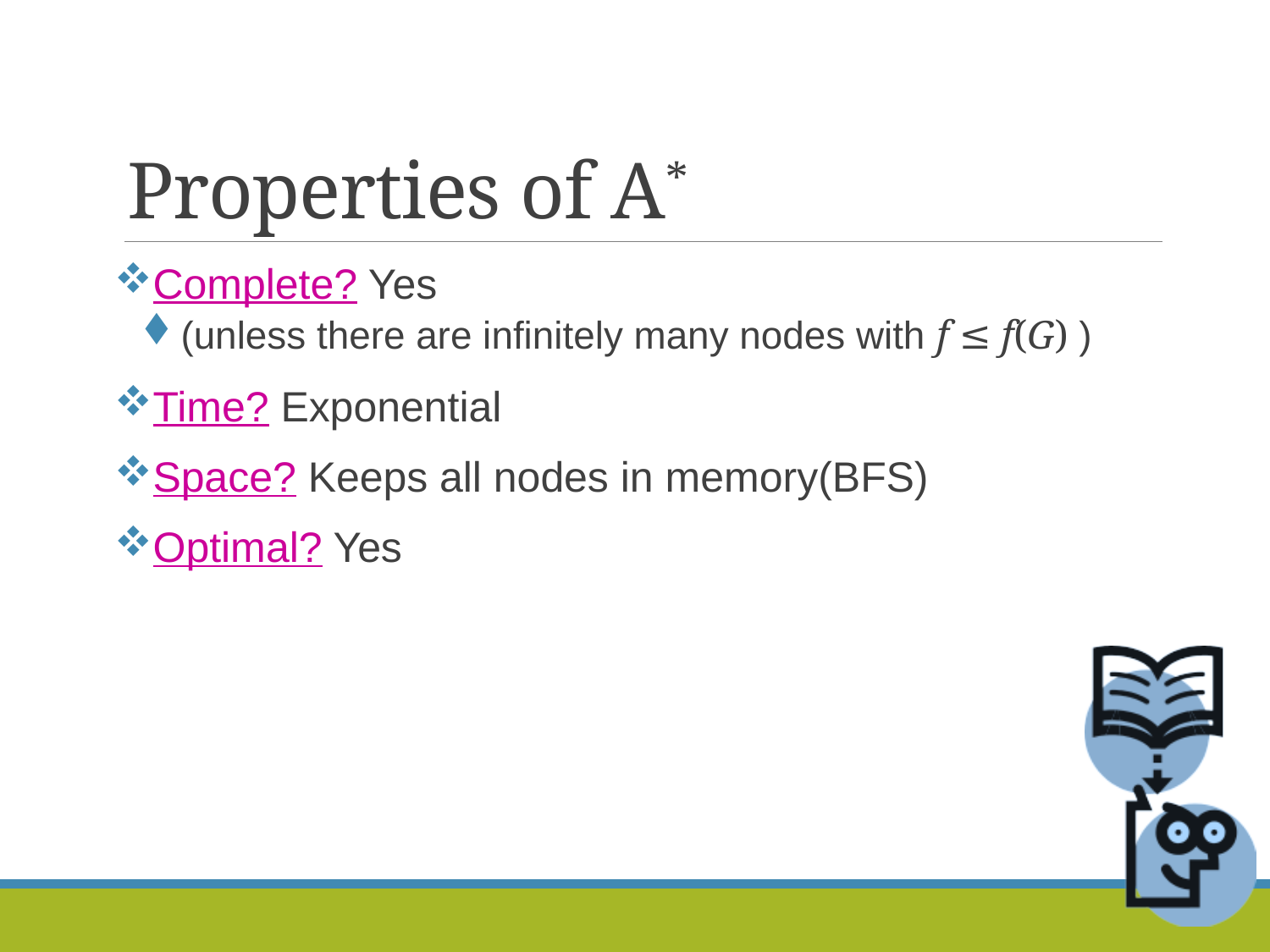

# Properties of A*
Complete? Yes
(unless there are infinitely many nodes with f ≤ f(G) )
Time? Exponential
Space? Keeps all nodes in memory(BFS)
Optimal? Yes